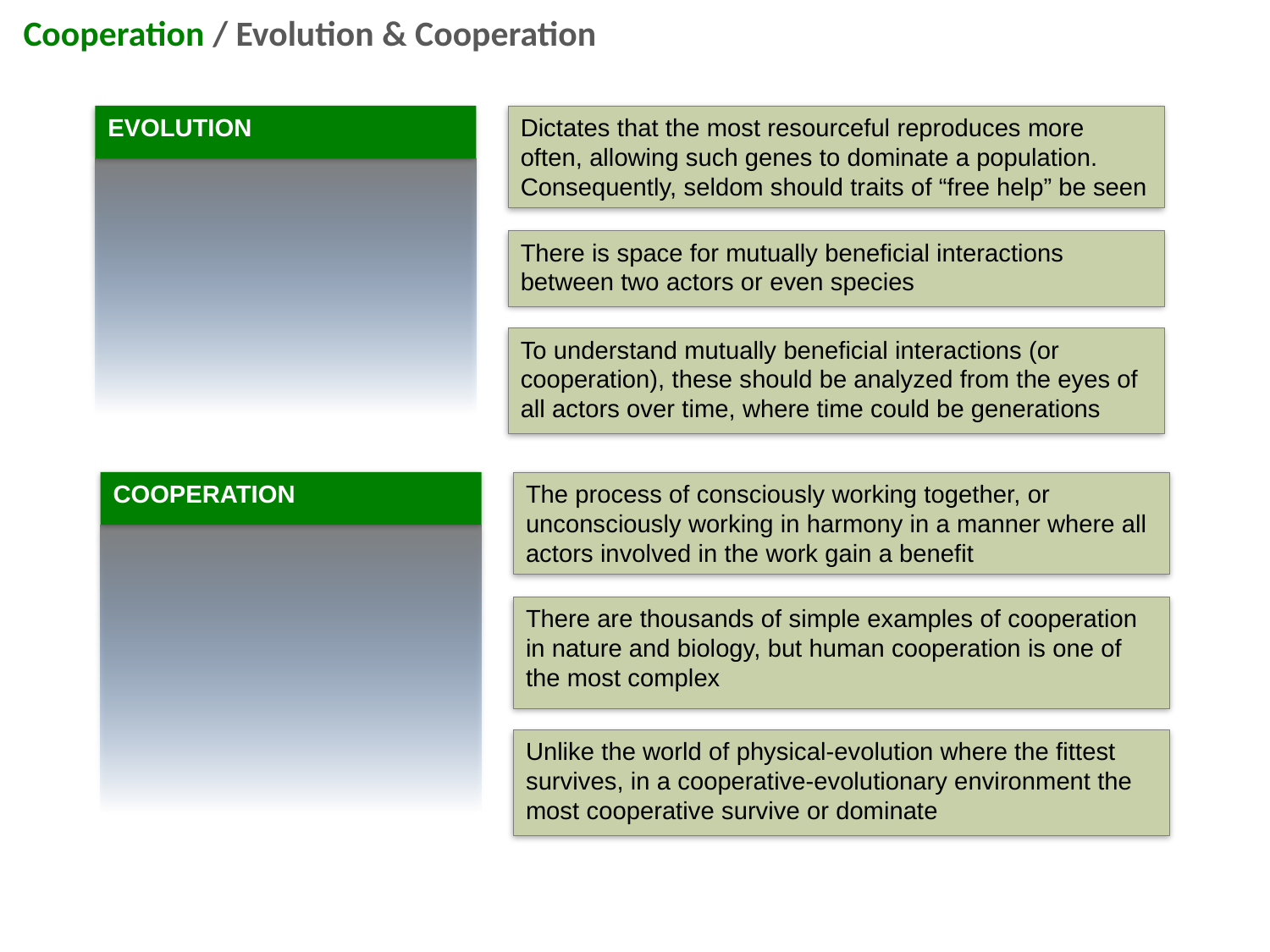

Cooperation / Evolution & Cooperation
Dictates that the most resourceful reproduces more often, allowing such genes to dominate a population. Consequently, seldom should traits of “free help” be seen
EVOLUTION

There is space for mutually beneficial interactions between two actors or even species
To understand mutually beneficial interactions (or cooperation), these should be analyzed from the eyes of all actors over time, where time could be generations
The process of consciously working together, or unconsciously working in harmony in a manner where all actors involved in the work gain a benefit
COOPERATION

There are thousands of simple examples of cooperation in nature and biology, but human cooperation is one of the most complex
Unlike the world of physical-evolution where the fittest survives, in a cooperative-evolutionary environment the most cooperative survive or dominate